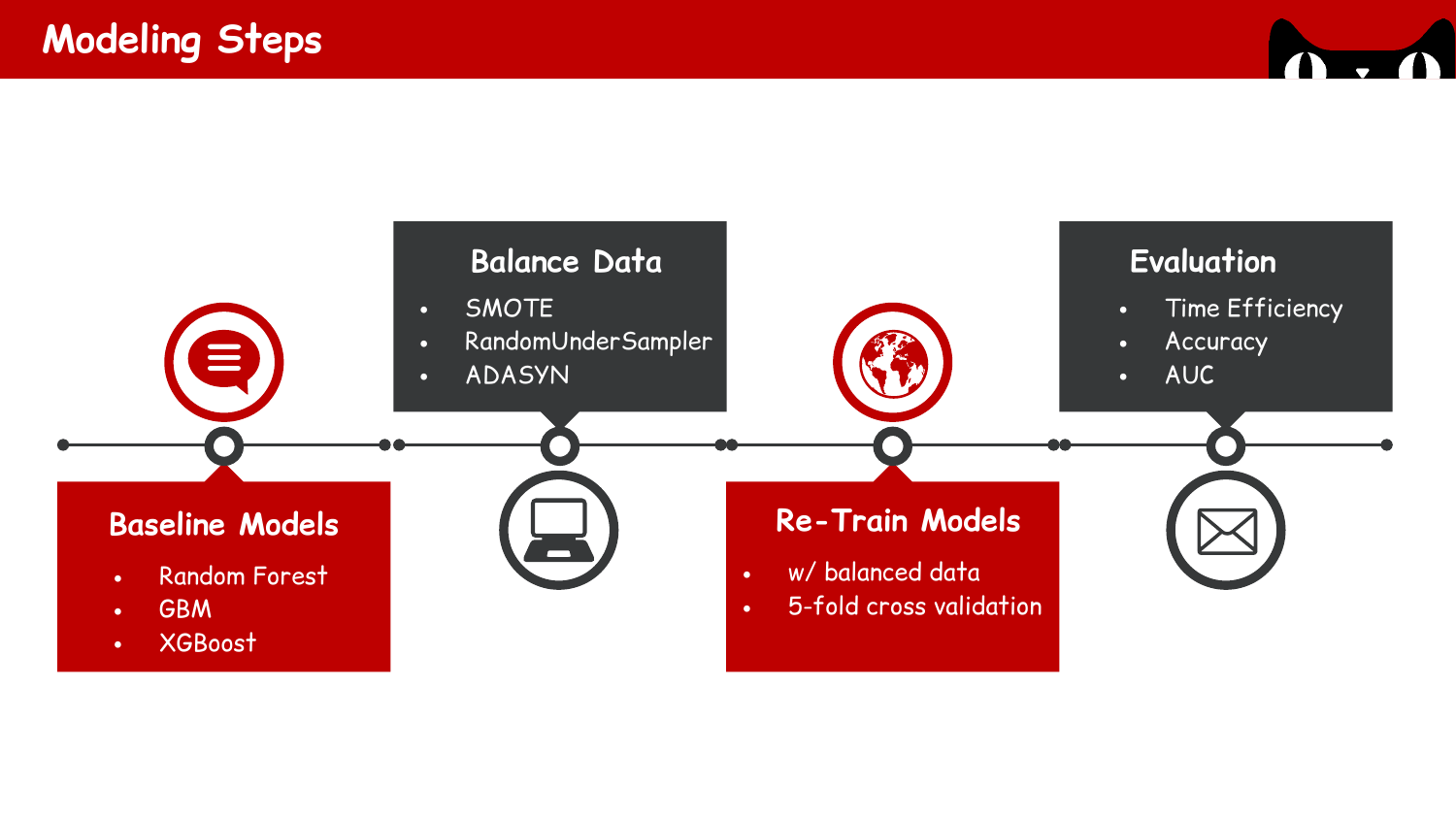

Goal and Hypothesis
Modeling Steps

Balance Data

Evaluation

Time Efficiency
Accuracy
AUC
SMOTE
RandomUnderSampler
ADASYN

Re-Train Models
Baseline Models
Random Forest
GBM
XGBoost

w/ balanced data
5-fold cross validation